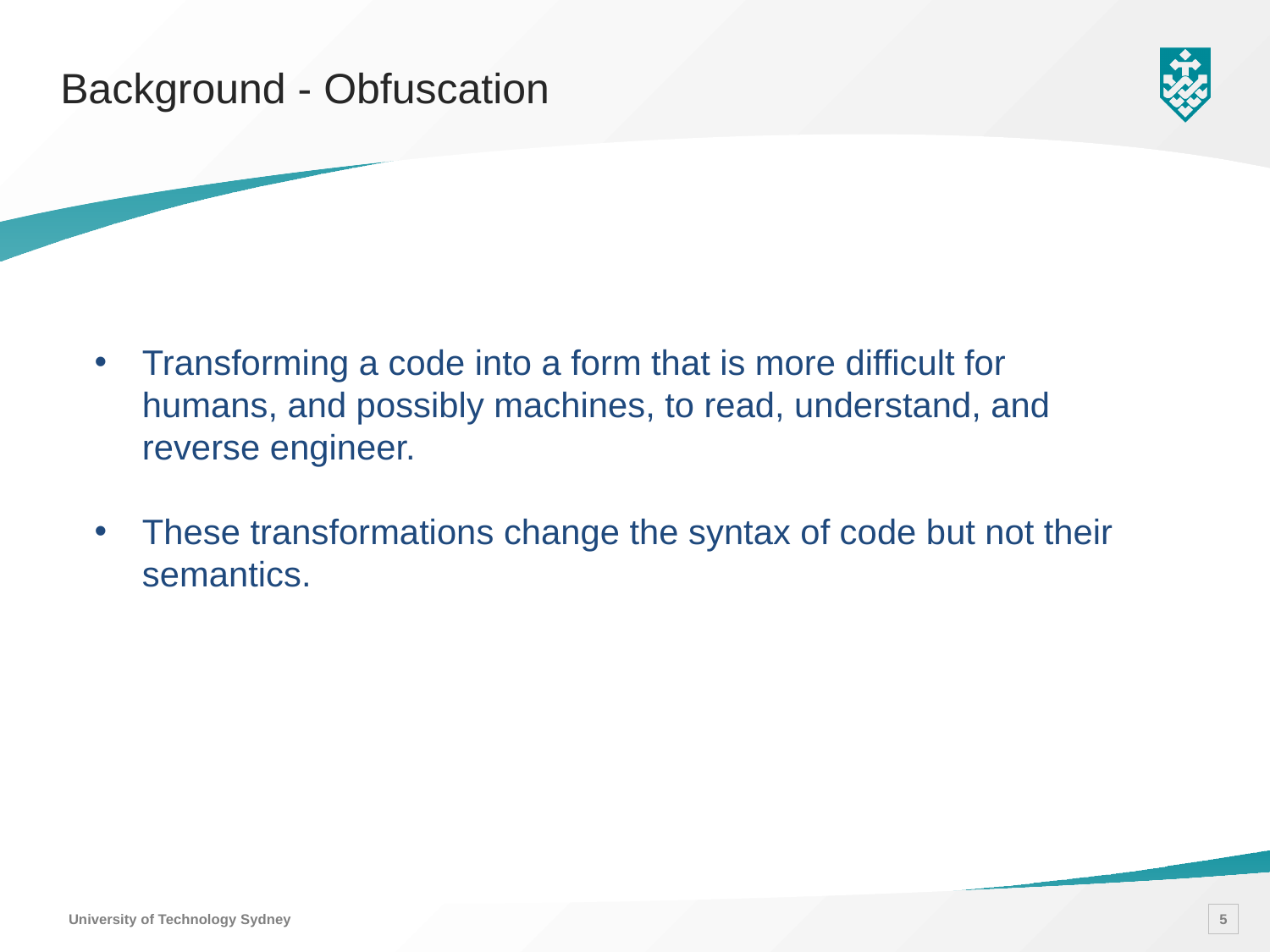

# Background - Obfuscation
Transforming a code into a form that is more difficult for humans, and possibly machines, to read, understand, and reverse engineer.

These transformations change the syntax of code but not their semantics.